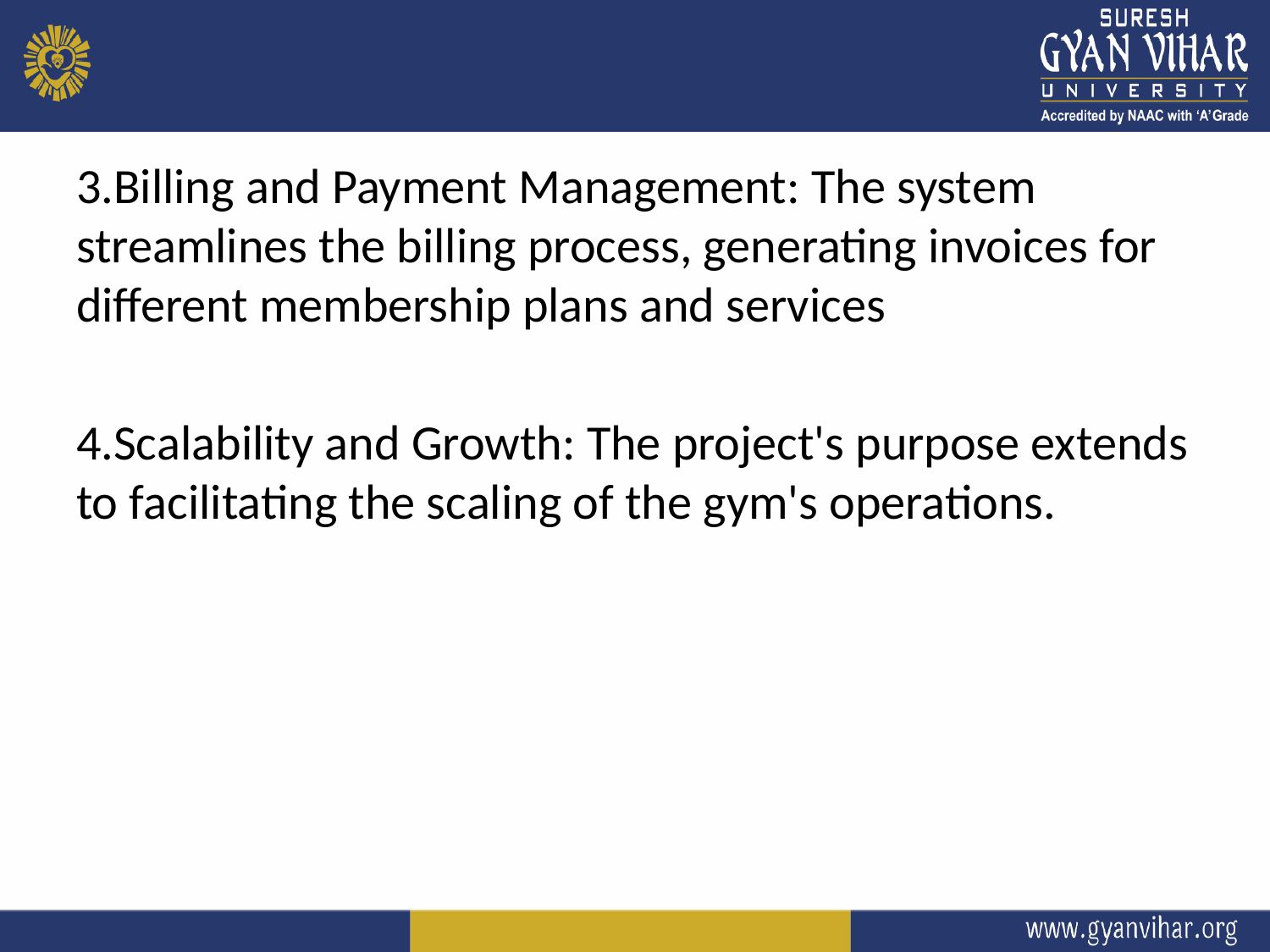

3.Billing and Payment Management: The system streamlines the billing process, generating invoices for different membership plans and services

4.Scalability and Growth: The project's purpose extends to facilitating the scaling of the gym's operations.